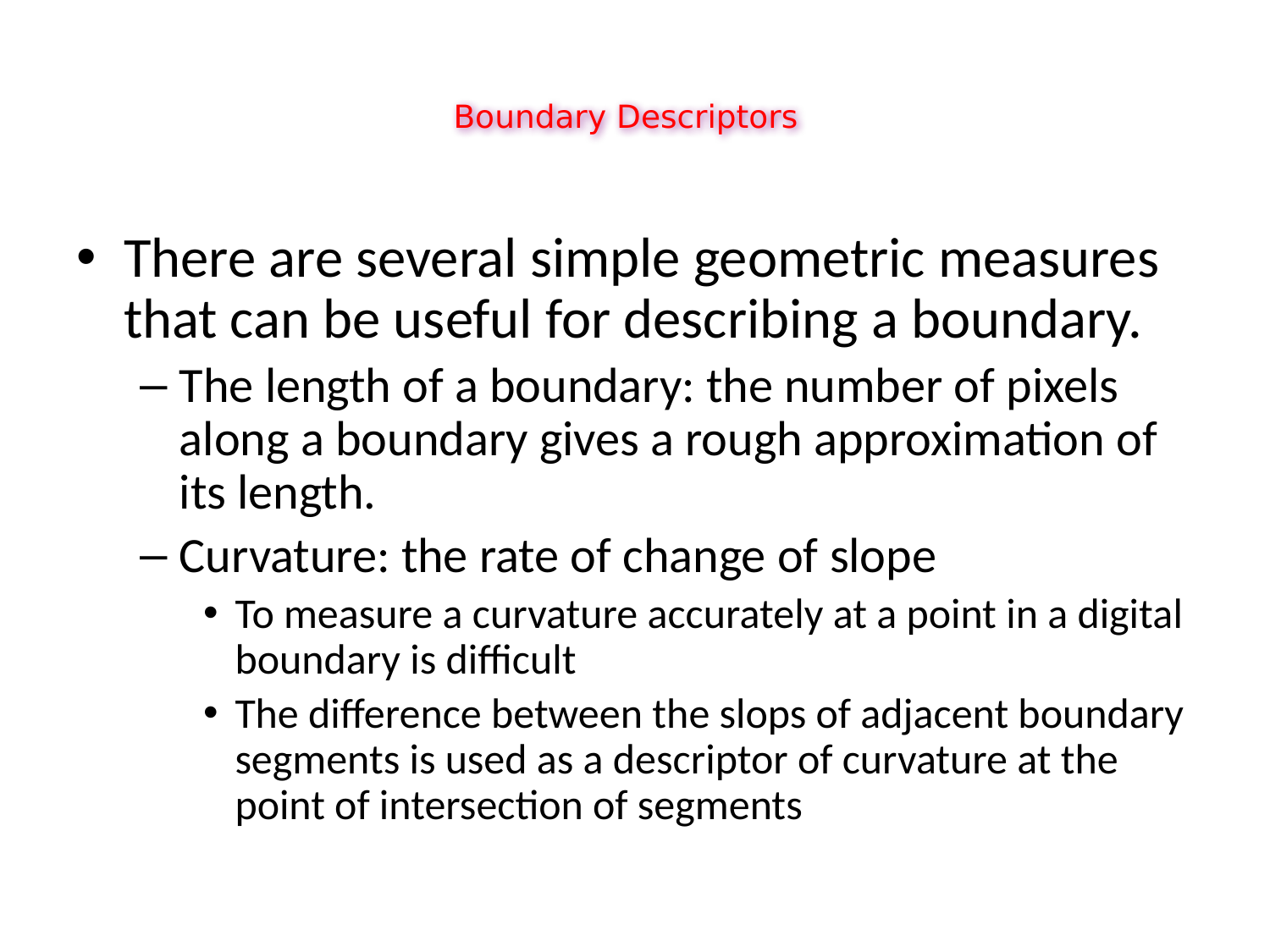

Boundary Descriptors
There are several simple geometric measures that can be useful for describing a boundary.
The length of a boundary: the number of pixels along a boundary gives a rough approximation of its length.
Curvature: the rate of change of slope
To measure a curvature accurately at a point in a digital boundary is difficult
The difference between the slops of adjacent boundary segments is used as a descriptor of curvature at the point of intersection of segments